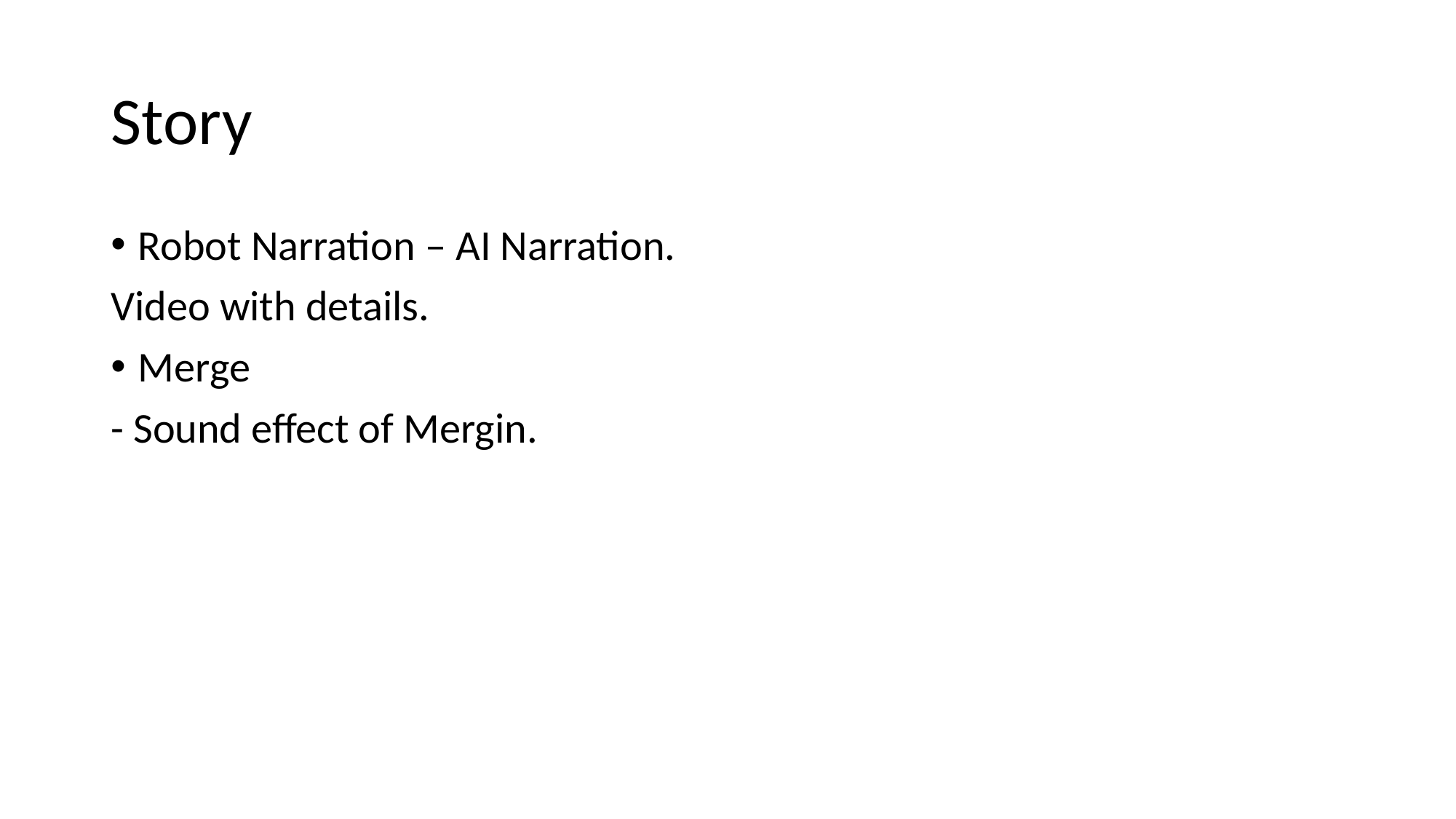

# Story
Robot Narration – AI Narration.
Video with details.
Merge
- Sound effect of Mergin.